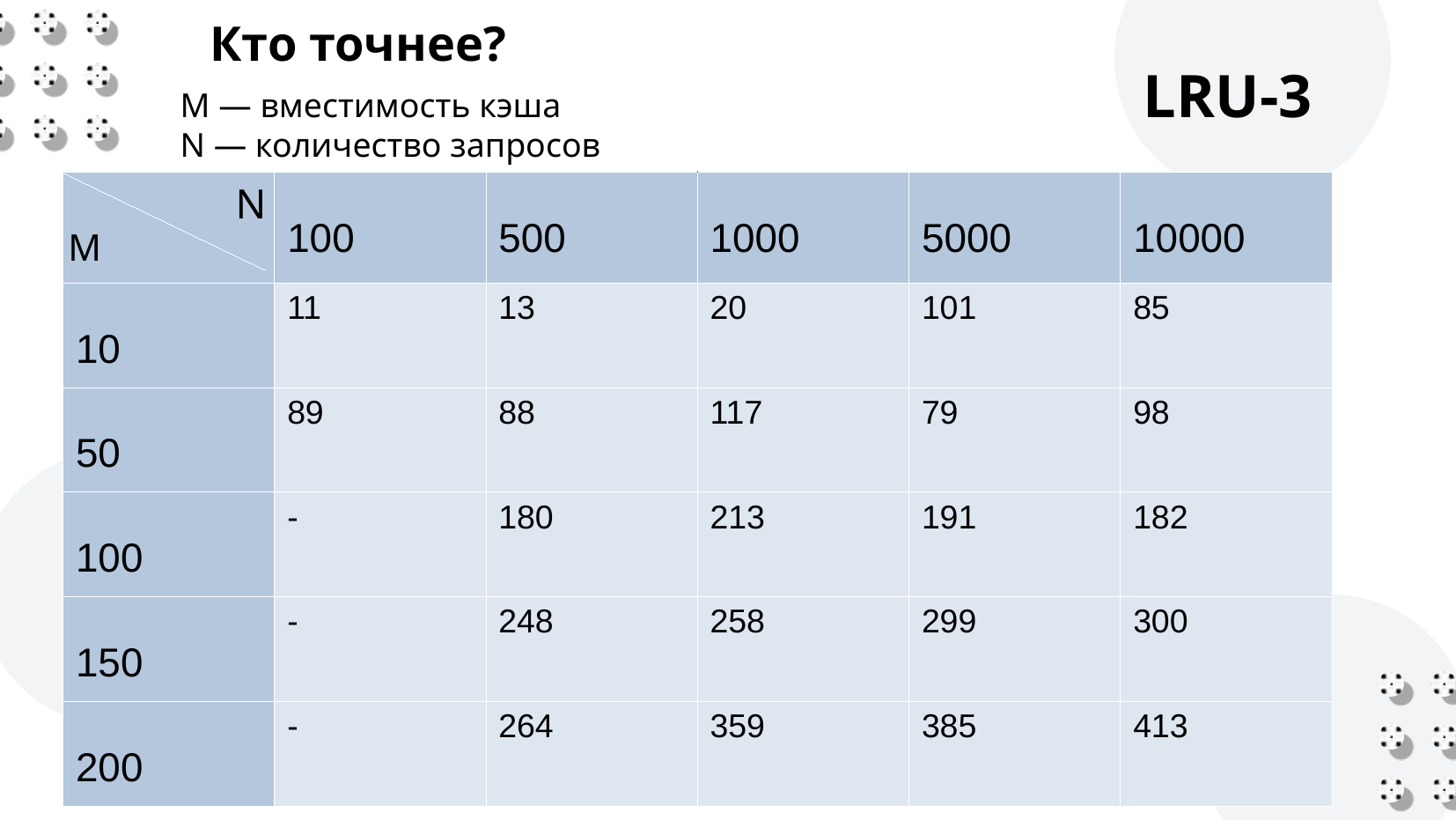

Кто точнее?
LRU-3
M — вместимость кэша
N — количество запросов
|  | 100 | 500 | 1000 | 5000 | 10000 |
| --- | --- | --- | --- | --- | --- |
| 10 | 11 | 13 | 20 | 101 | 85 |
| 50 | 89 | 88 | 117 | 79 | 98 |
| 100 | - | 180 | 213 | 191 | 182 |
| 150 | - | 248 | 258 | 299 | 300 |
| 200 | - | 264 | 359 | 385 | 413 |
N

       M